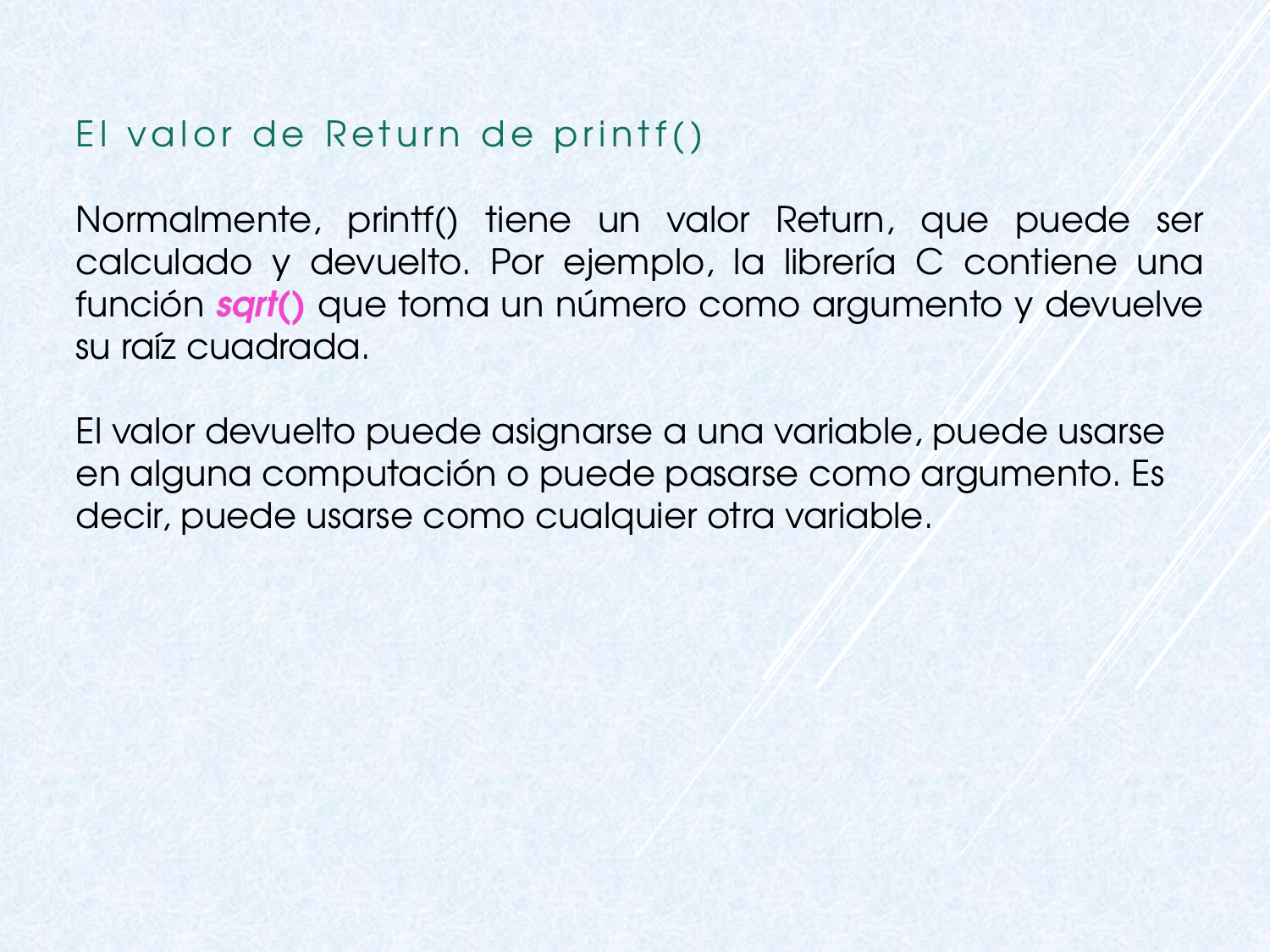

El valor de Return de printf()

Normalmente, printf() tiene un valor Return, que puede ser calculado y devuelto. Por ejemplo, la librería C contiene una función sqrt() que toma un número como argumento y devuelve su raíz cuadrada.

El valor devuelto puede asignarse a una variable, puede usarse en alguna computación o puede pasarse como argumento. Es decir, puede usarse como cualquier otra variable.